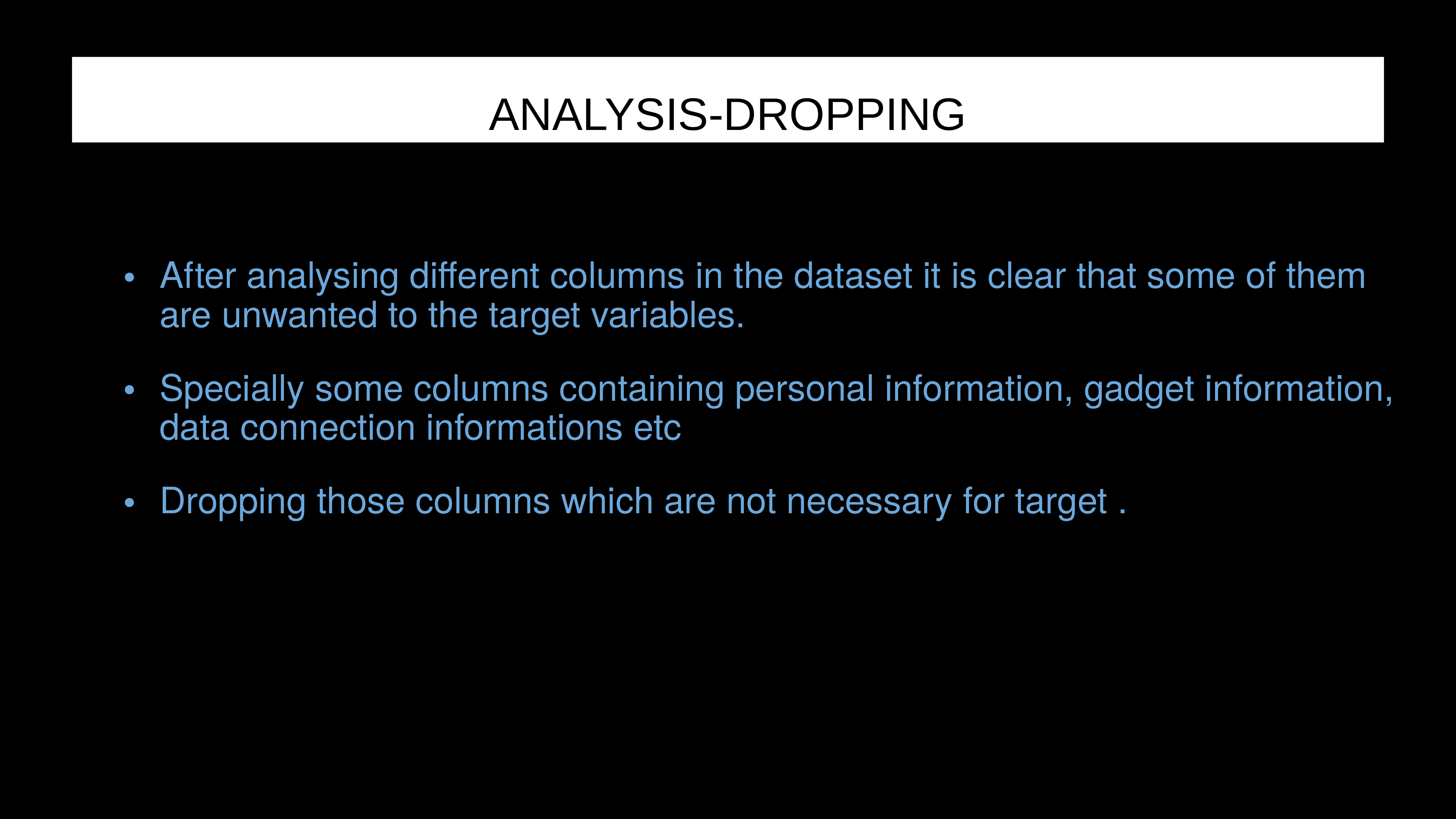

# ANALYSIS-DROPPING

After analysing different columns in the dataset it is clear that some of them are unwanted to the target variables.
Specially some columns containing personal information, gadget information, data connection informations etc
Dropping those columns which are not necessary for target .